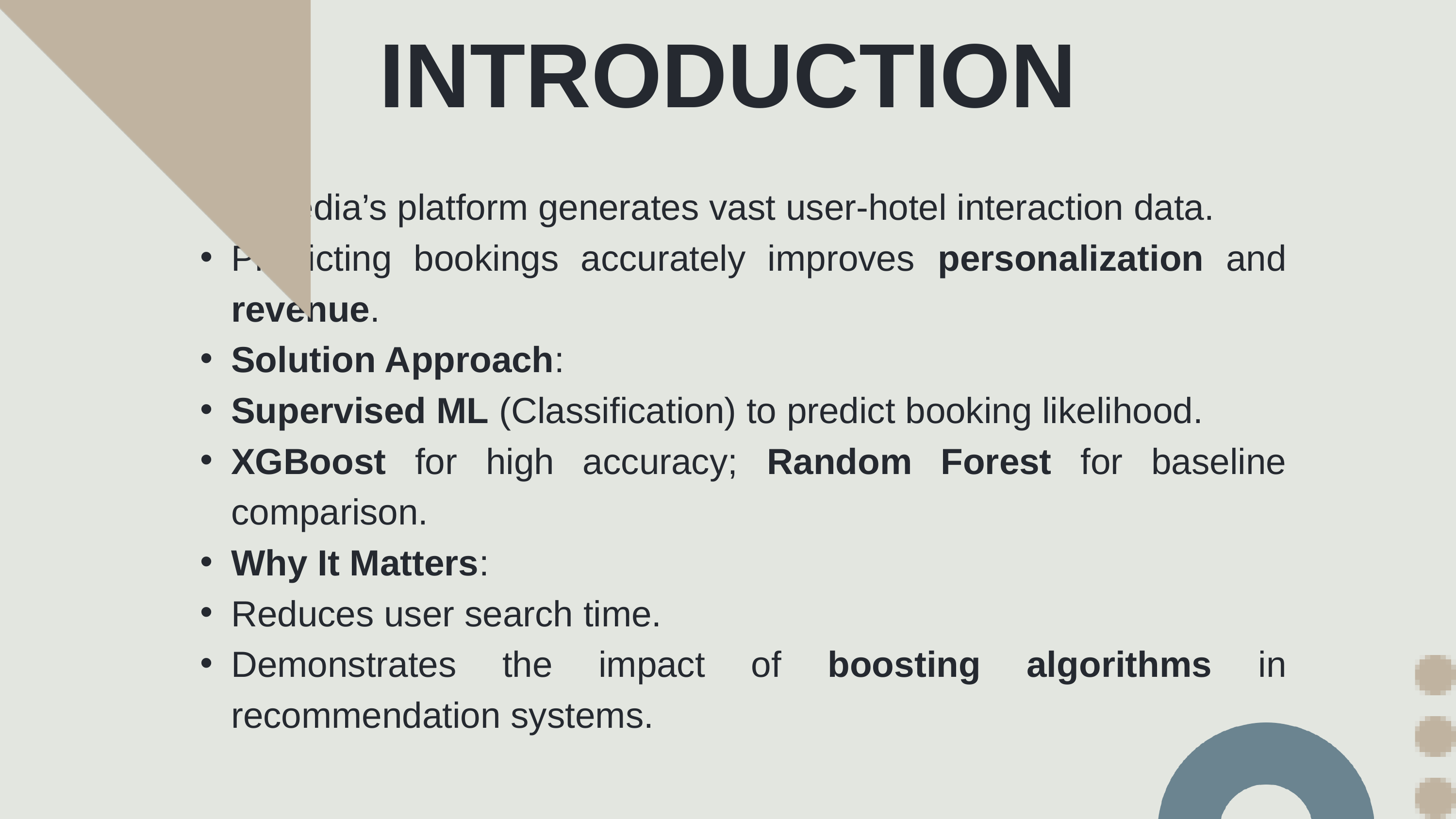

INTRODUCTION
Expedia’s platform generates vast user-hotel interaction data.
Predicting bookings accurately improves personalization and revenue.
Solution Approach:
Supervised ML (Classification) to predict booking likelihood.
XGBoost for high accuracy; Random Forest for baseline comparison.
Why It Matters:
Reduces user search time.
Demonstrates the impact of boosting algorithms in recommendation systems.